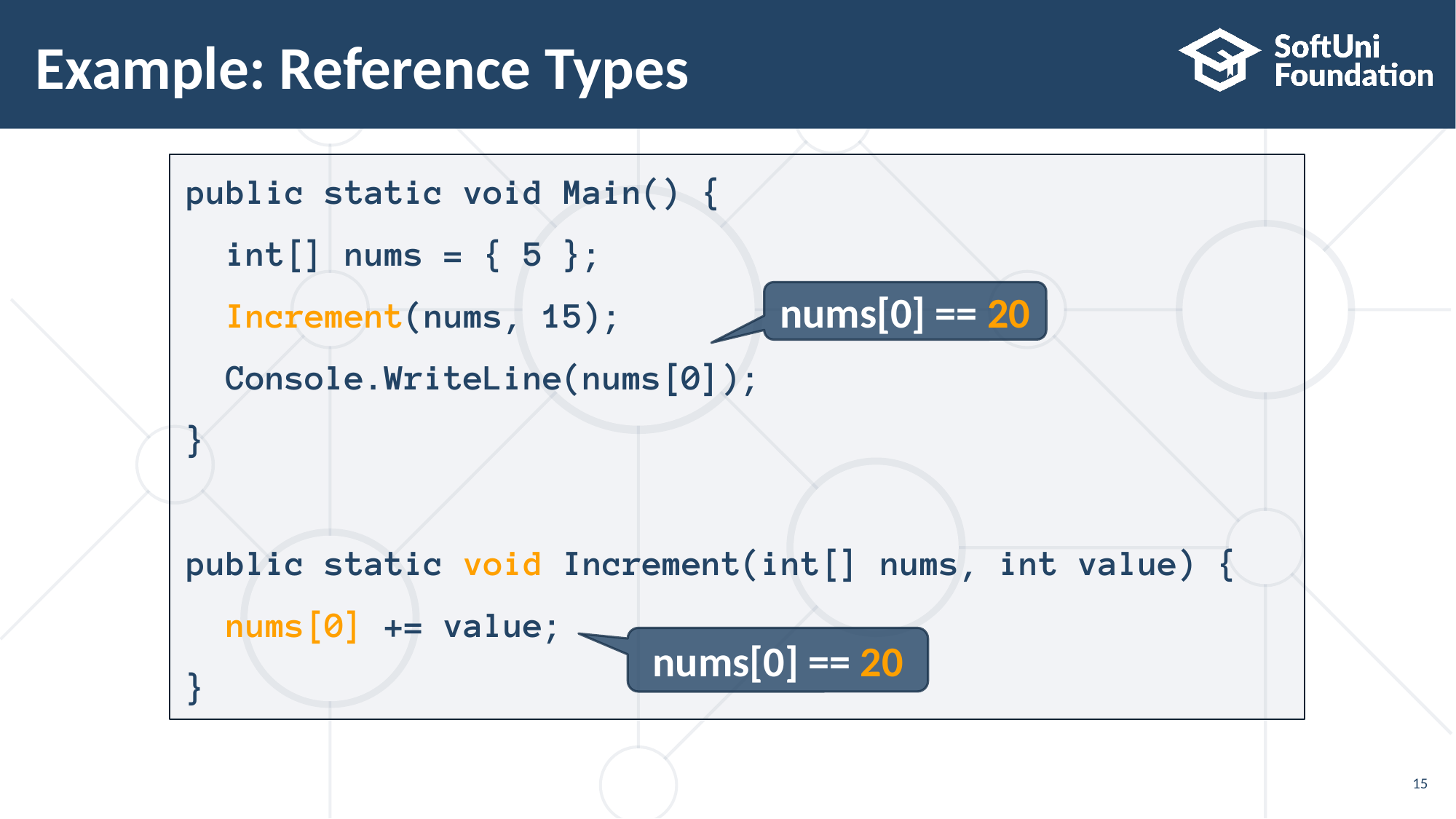

# Example: Reference Types
public static void Main() {
  int[] nums = { 5 };
  Increment(nums, 15);
  Console.WriteLine(nums[0]);
}

public static void Increment(int[] nums, int value) {
  nums[0] += value;
}
nums[0] == 20
nums[0] == 20
15